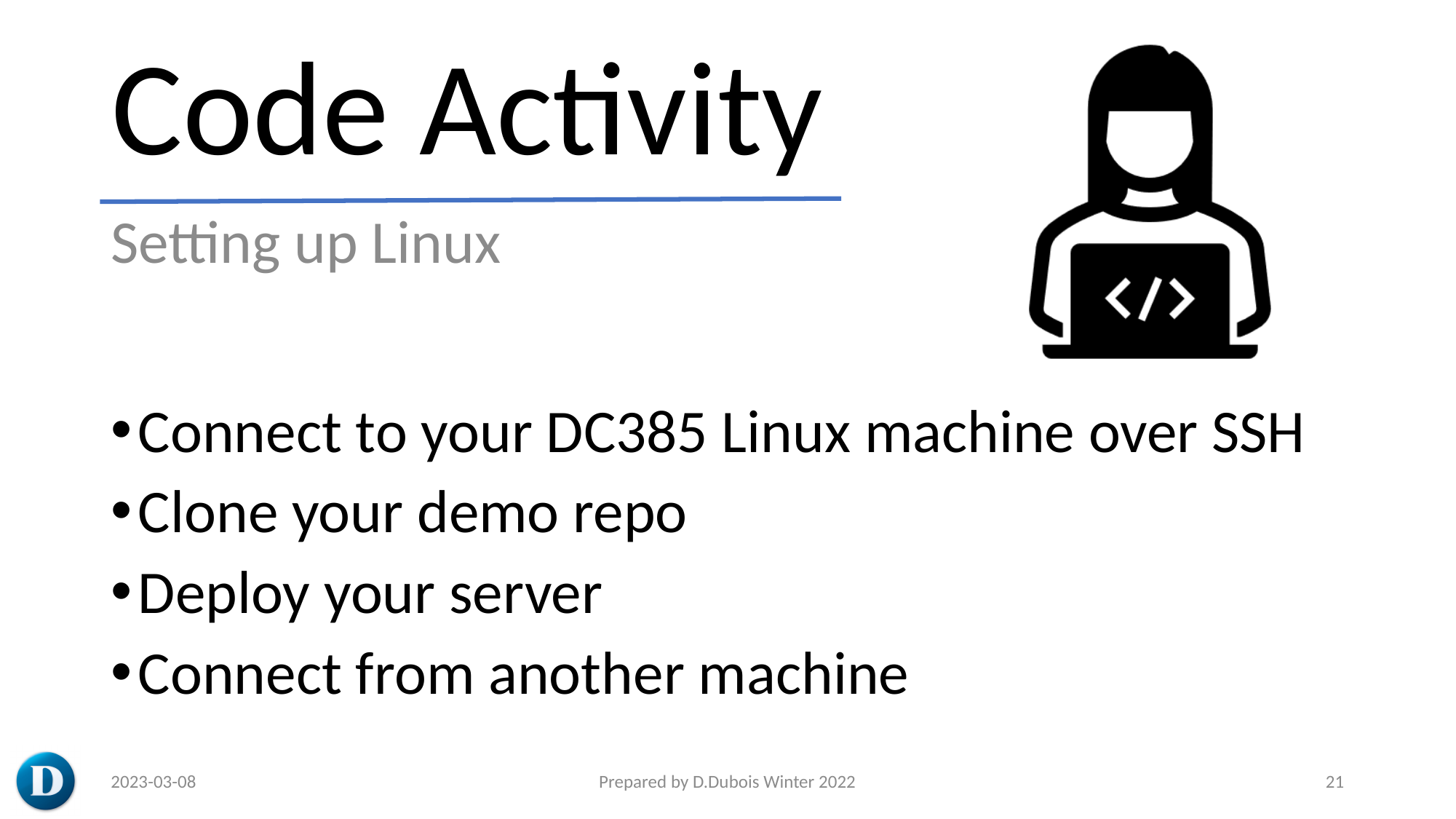

Setting up Linux
Connect to your DC385 Linux machine over SSH
Clone your demo repo
Deploy your server
Connect from another machine
2023-03-08
Prepared by D.Dubois Winter 2022
21